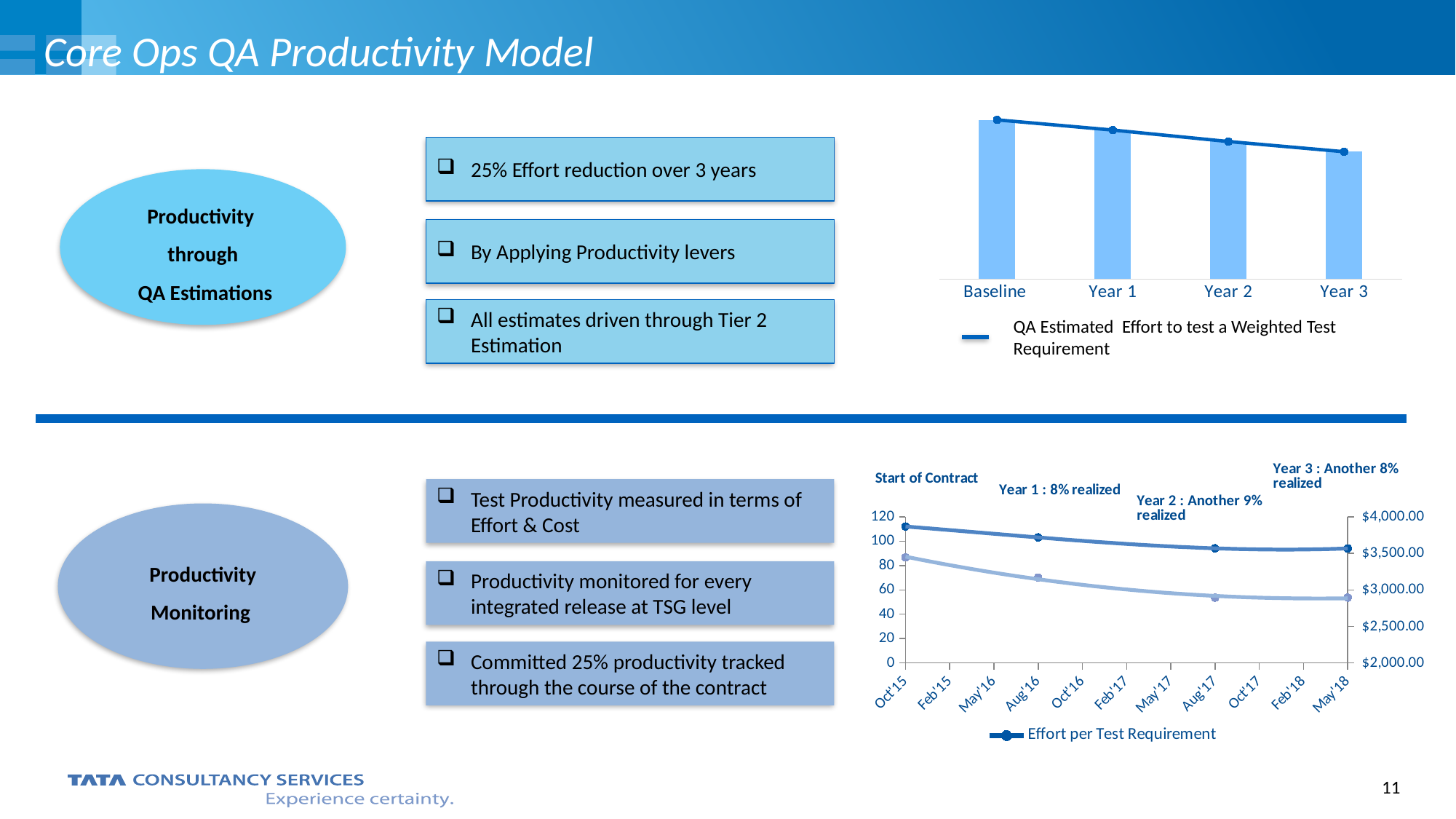

Core Ops QA Productivity Model

### Chart

| Category | Series 1 | Series 2 |
|---|---|---|
| Baseline  | 125.0 | 125.0 |
| Year 1 | 117.0 | 117.0 |
| Year 2 | 108.0 | 108.0 |
| Year 3 | 100.0 | 100.0 |
25% Effort reduction over 3 years
Productivity
through
 QA Estimations
By Applying Productivity levers
All estimates driven through Tier 2 Estimation
QA Estimated  Effort to test a Weighted Test Requirement

### Chart

| Category | Effort per Test Requirement | Cost per Test Requirement |
|---|---|---|
| Oct'15 | 112.0 | 3444.9570143280093 |
| Feb'15 | None | None |
| May'16 | None | None |
| Aug'16 | 103.03999999999999 | 3169.3604531817687 |
| Oct'16 | None | None |
| Feb'17 | None | None |
| May'17 | None | None |
| Aug'17 | 94.07999999999998 | 2893.763892035528 |
| Oct'17 | None | None |
| Feb'18 | None | None |
| May'18 | 94.0 | 2893.763892035528 |
Test Productivity measured in terms of  Effort & Cost
Productivity Monitoring
Productivity monitored for every integrated release at TSG level
Committed 25% productivity tracked through the course of the contract